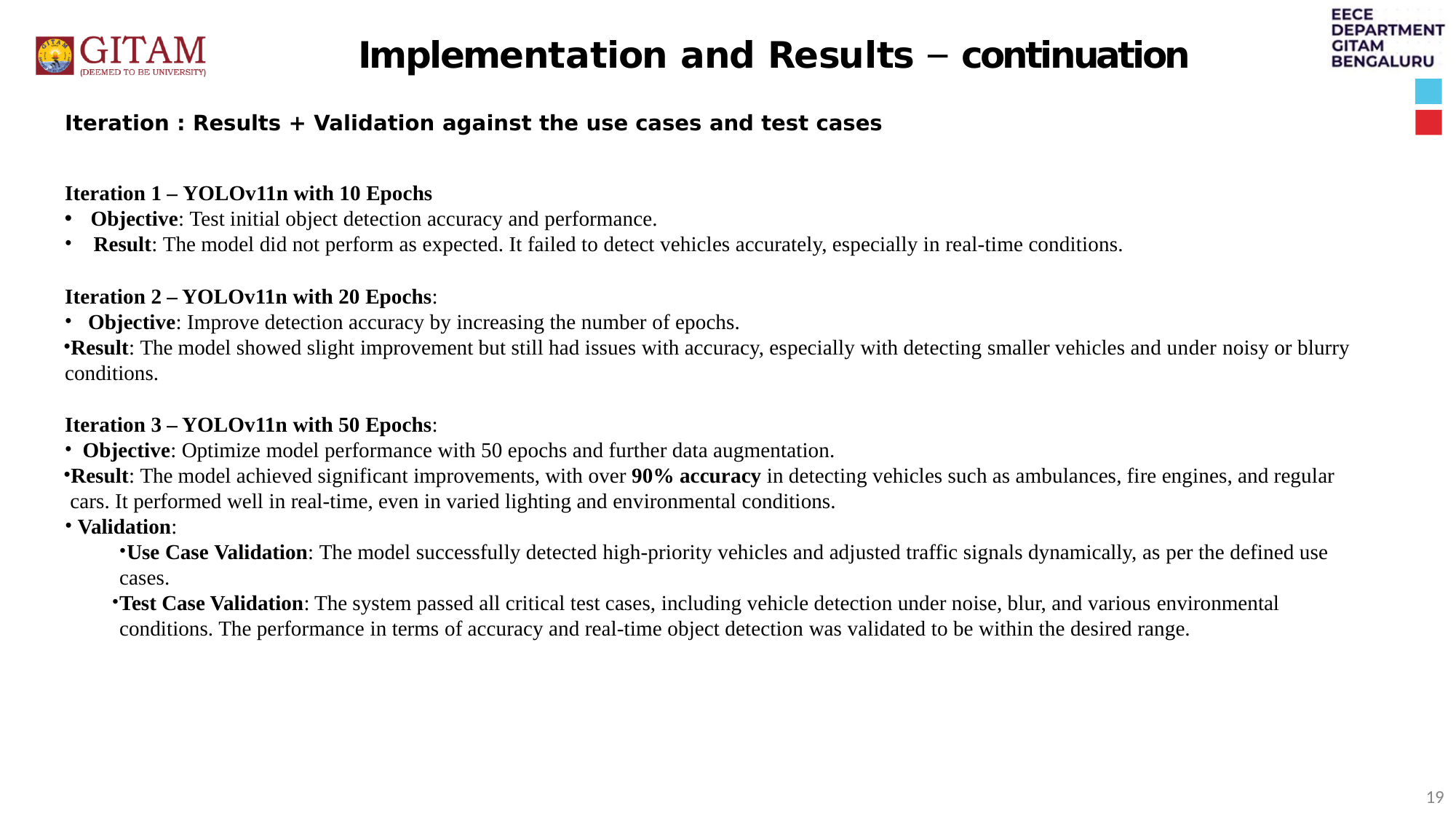

# Implementation and Results – continuation
Iteration : Results + Validation against the use cases and test cases

Iteration 1 – YOLOv11n with 10 Epochs
Objective: Test initial object detection accuracy and performance.
Result: The model did not perform as expected. It failed to detect vehicles accurately, especially in real-time conditions.

Iteration 2 – YOLOv11n with 20 Epochs:
Objective: Improve detection accuracy by increasing the number of epochs.
Result: The model showed slight improvement but still had issues with accuracy, especially with detecting smaller vehicles and under noisy or blurry  conditions.

Iteration 3 – YOLOv11n with 50 Epochs:
Objective: Optimize model performance with 50 epochs and further data augmentation.
Result: The model achieved significant improvements, with over 90% accuracy in detecting vehicles such as ambulances, fire engines, and regular  cars. It performed well in real-time, even in varied lighting and environmental conditions.
Validation:
Use Case Validation: The model successfully detected high-priority vehicles and adjusted traffic signals dynamically, as per the defined use
cases.
Test Case Validation: The system passed all critical test cases, including vehicle detection under noise, blur, and various environmental  conditions. The performance in terms of accuracy and real-time object detection was validated to be within the desired range.
19